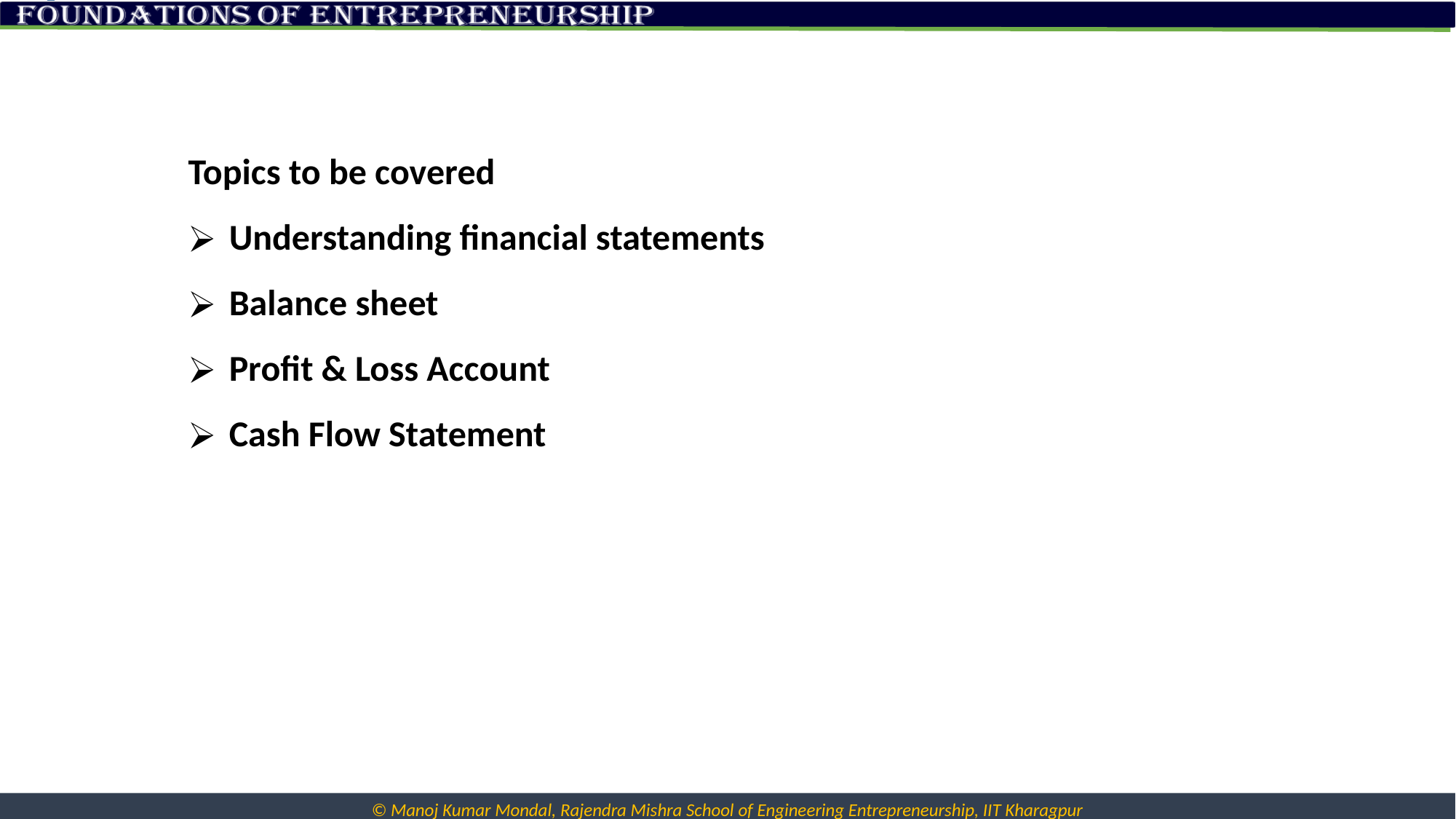

Topics to be covered
Understanding financial statements
Balance sheet
Profit & Loss Account
Cash Flow Statement